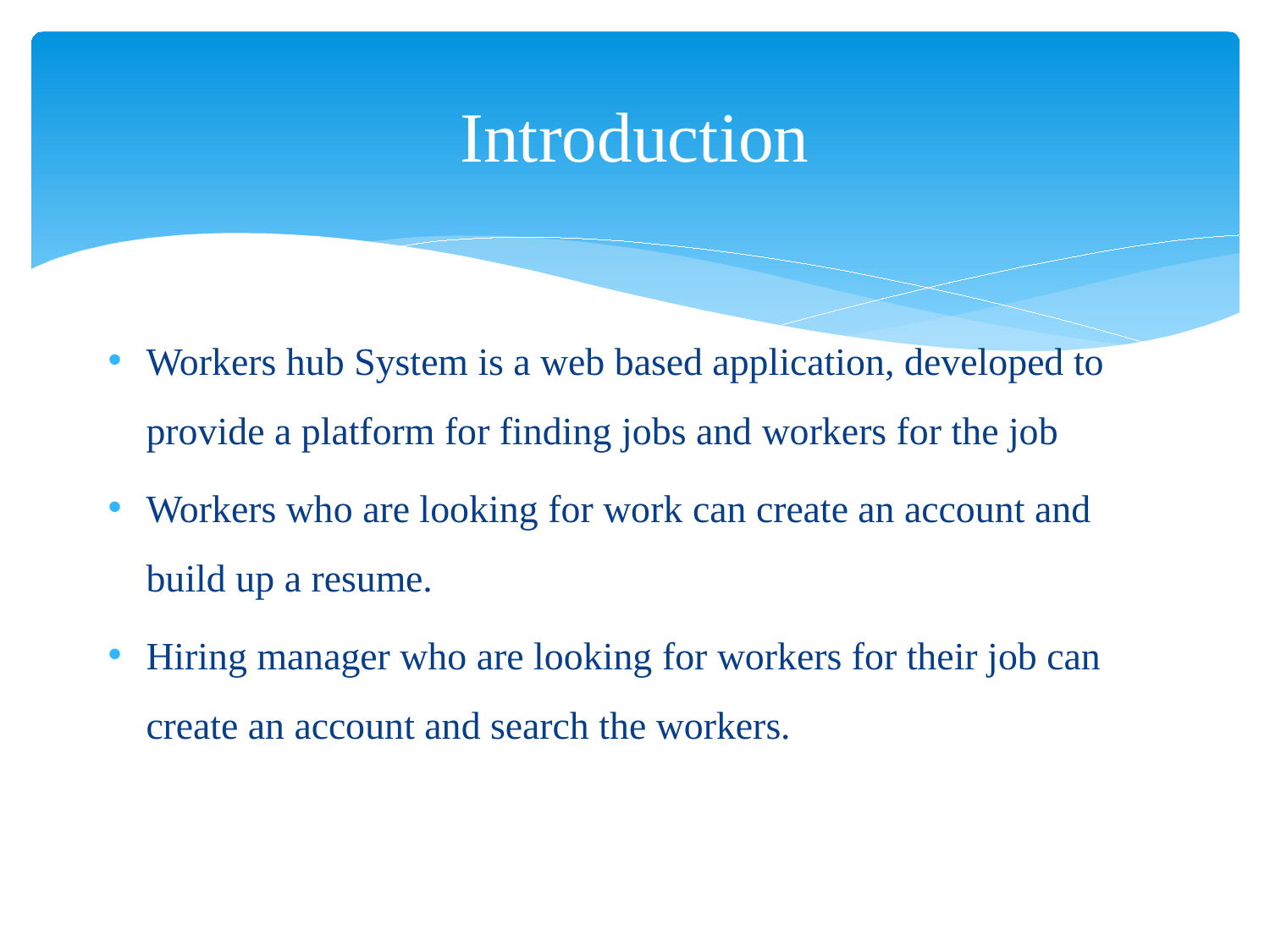

# Introduction
Workers hub System is a web based application, developed to provide a platform for finding jobs and workers for the job
Workers who are looking for work can create an account and build up a resume.
Hiring manager who are looking for workers for their job can create an account and search the workers.